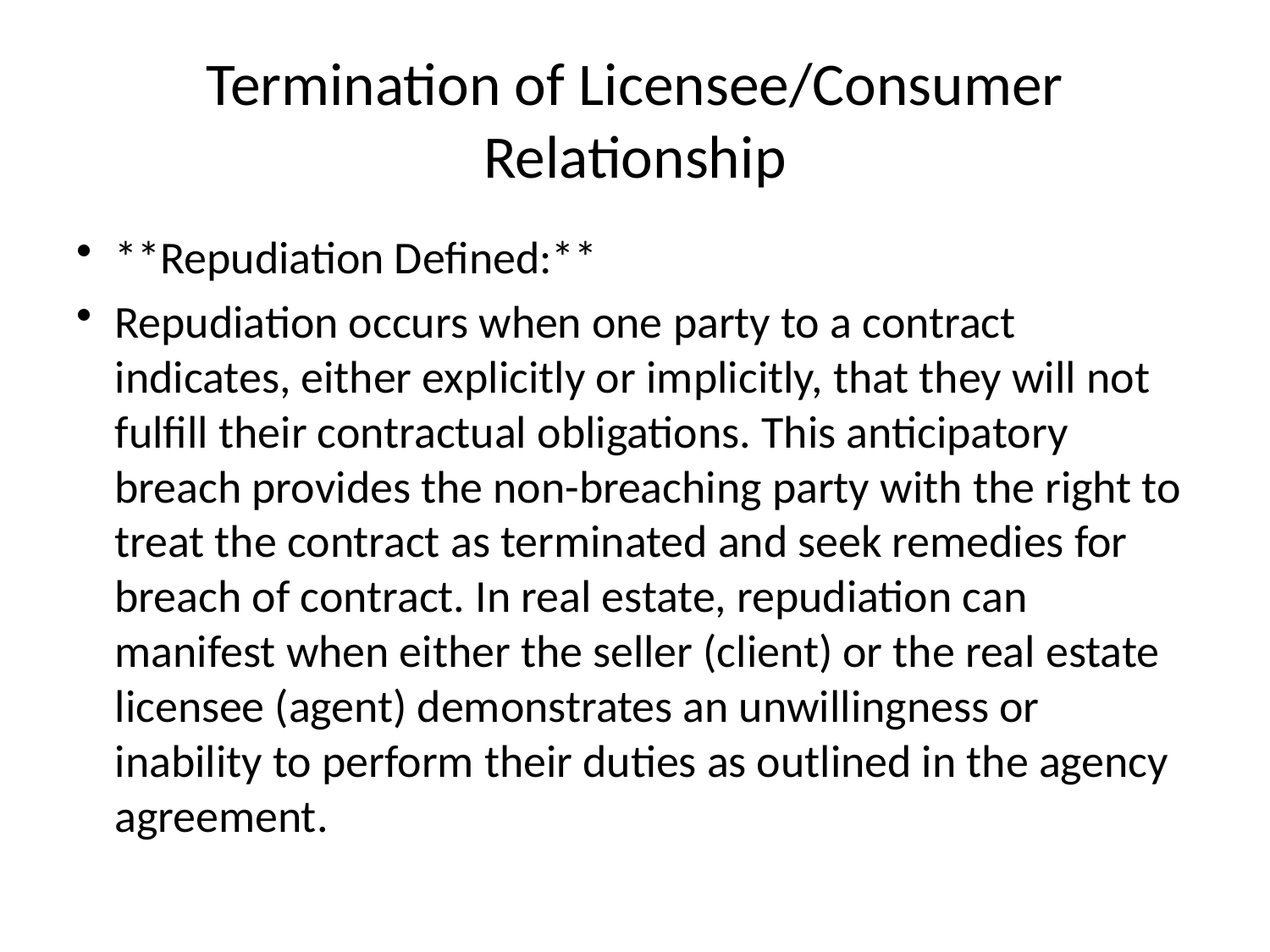

# Termination of Licensee/Consumer Relationship

**Repudiation Defined:**
Repudiation occurs when one party to a contract indicates, either explicitly or implicitly, that they will not fulfill their contractual obligations. This anticipatory breach provides the non-breaching party with the right to treat the contract as terminated and seek remedies for breach of contract. In real estate, repudiation can manifest when either the seller (client) or the real estate licensee (agent) demonstrates an unwillingness or inability to perform their duties as outlined in the agency agreement.